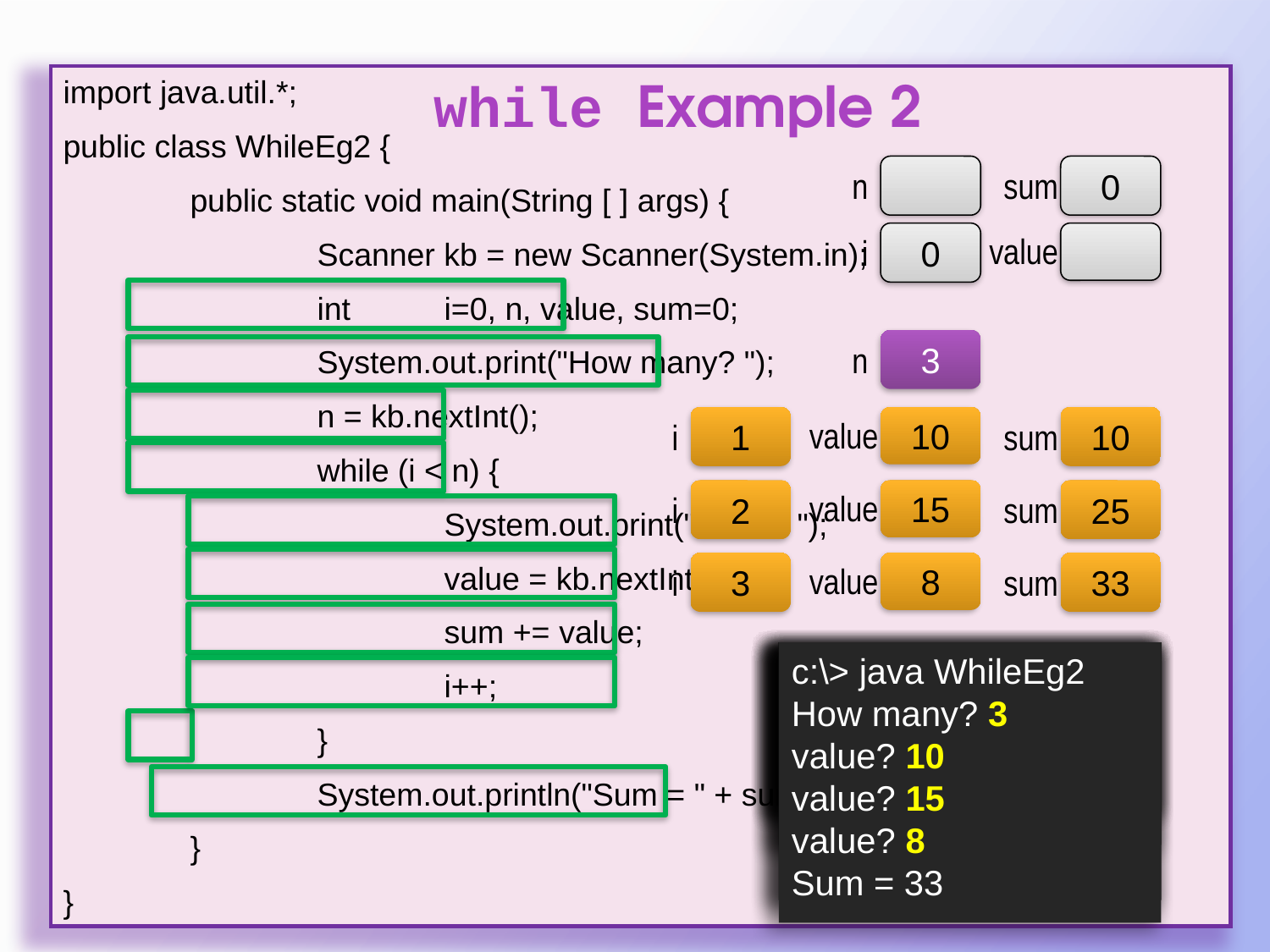

import java.util.*;
public class WhileEg2 {
	public static void main(String [ ] args) {
		Scanner kb = new Scanner(System.in);
		int	i=0, n, value, sum=0;
		System.out.print("How many? ");
		n = kb.nextInt();
		while (i < n) {
			System.out.print("value? ");
			value = kb.nextInt();
			sum += value;
			i++;
		}
		System.out.println("Sum = " + sum);
	}
}
# while Example 2

n
0
sum
0
i

value

3
n

1
i
10
value
10
sum

2
i
15
value
25
sum

3
i
8
value
33
sum

c:\> java WhileEg2

c:\> java WhileEg2
How many?

c:\> java WhileEg2
How many? 3

c:\> java WhileEg2
How many? 3
value?

c:\> java WhileEg2
How many? 3
value? 10

c:\> java WhileEg2
How many? 3
value? 10
value?
c:\> java WhileEg2
How many? 3
value? 10
value? 15

c:\> java WhileEg2
How many? 3
value? 10
value? 15
value?

c:\> java WhileEg2
How many? 3
value? 10
value? 15
value? 8

c:\> java WhileEg2
How many? 3
value? 10
value? 15
value? 8
Sum = 33

7